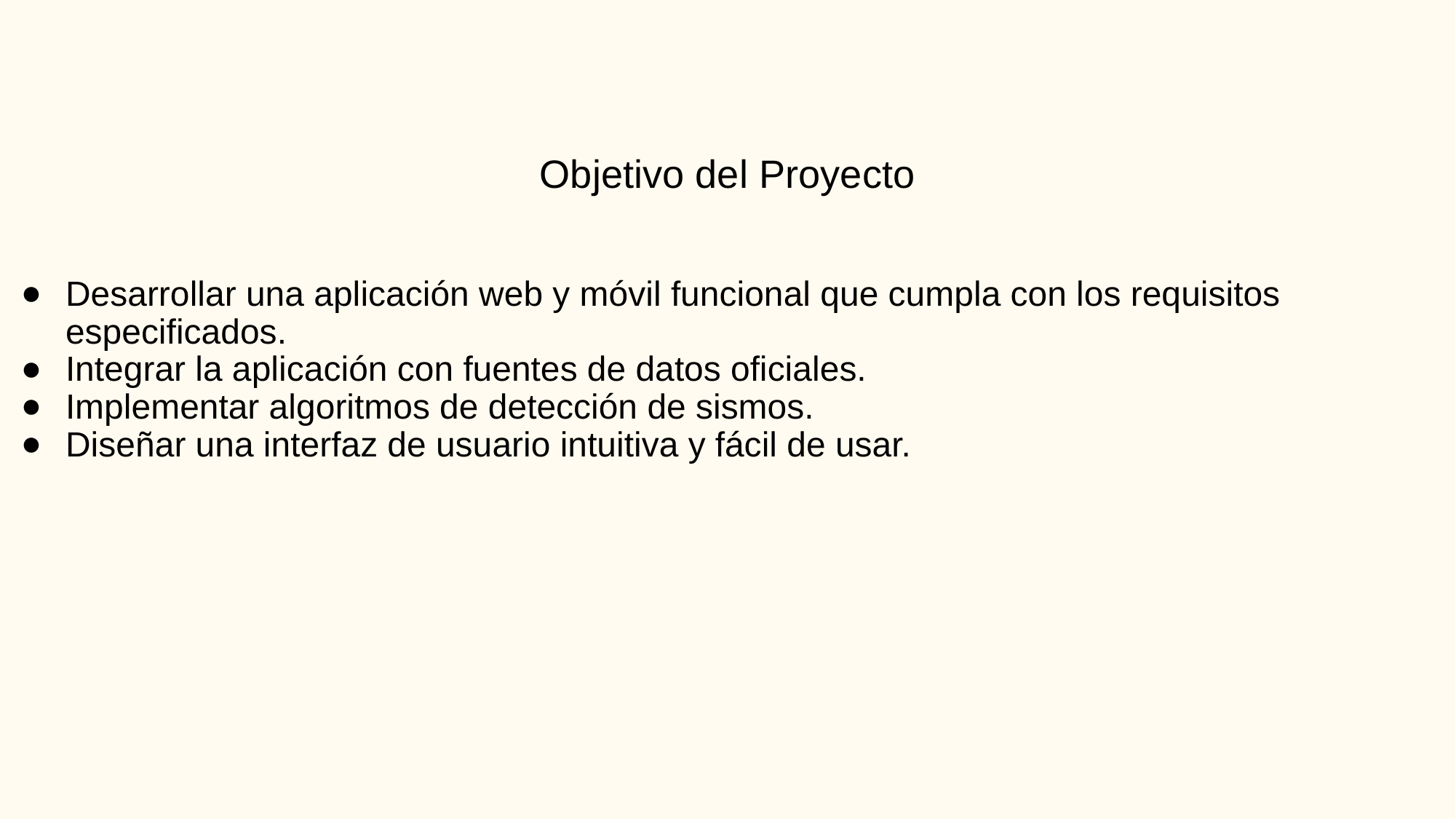

# Objetivo del Proyecto

Desarrollar una aplicación web y móvil funcional que cumpla con los requisitos especificados.
Integrar la aplicación con fuentes de datos oficiales.
Implementar algoritmos de detección de sismos.
Diseñar una interfaz de usuario intuitiva y fácil de usar.